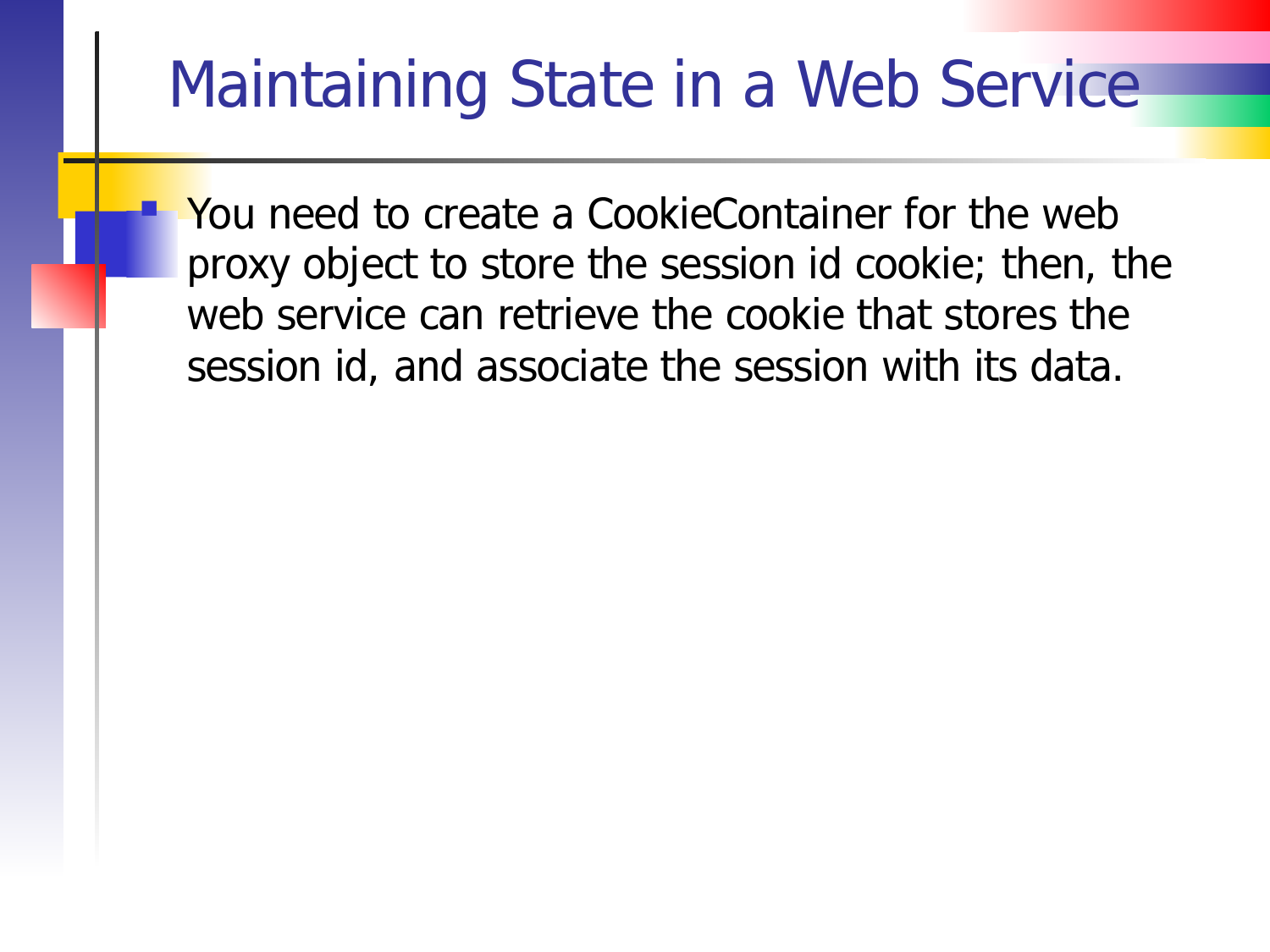

# Maintaining State in a Web Service
You need to create a CookieContainer for the web proxy object to store the session id cookie; then, the web service can retrieve the cookie that stores the session id, and associate the session with its data.